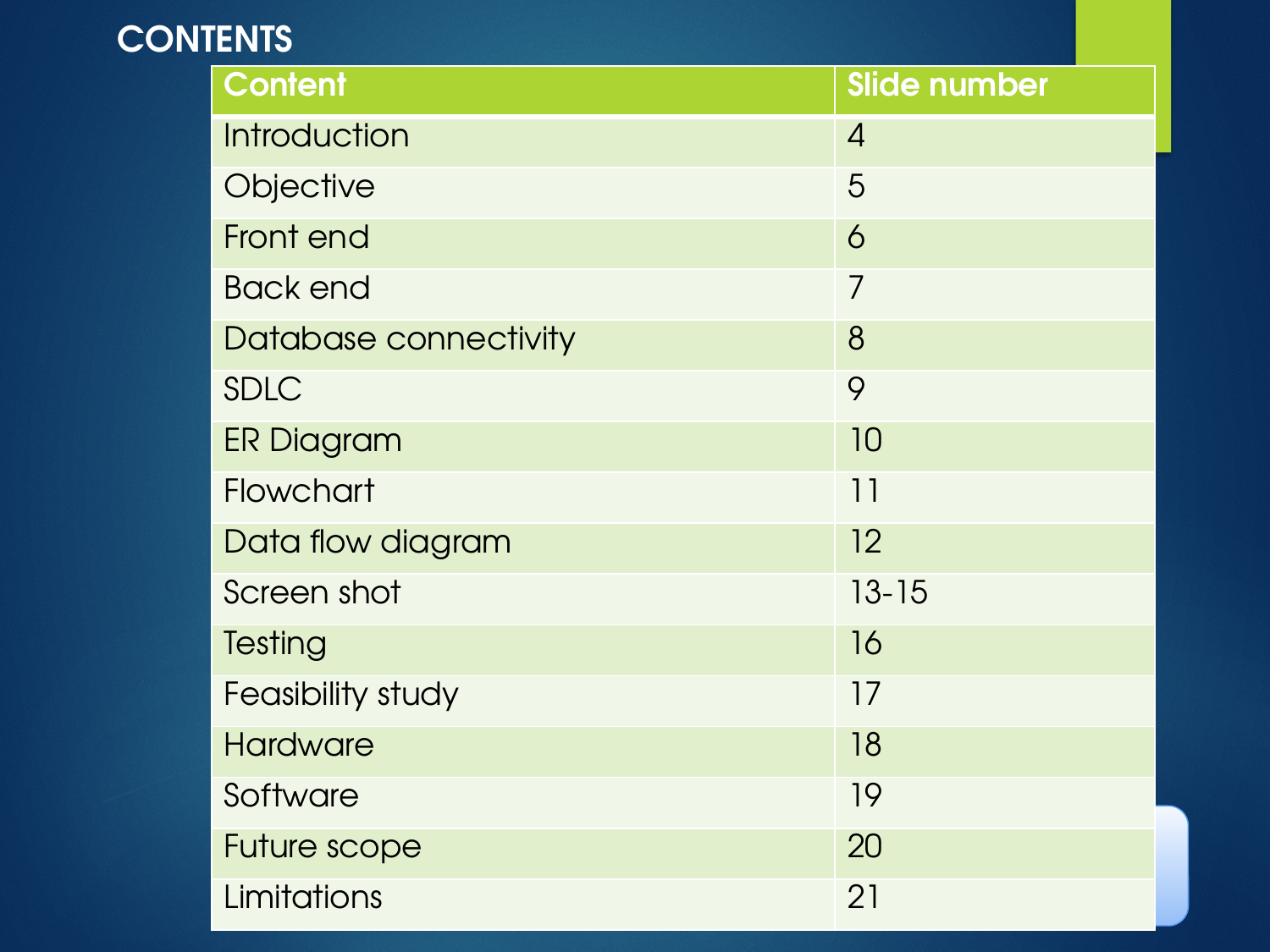

CONTENTS
| Content | Slide number |
| --- | --- |
| Introduction | 4 |
| Objective | 5 |
| Front end | 6 |
| Back end | 7 |
| Database connectivity | 8 |
| SDLC | 9 |
| ER Diagram | 10 |
| Flowchart | 11 |
| Data flow diagram | 12 |
| Screen shot | 13-15 |
| Testing | 16 |
| Feasibility study | 17 |
| Hardware | 18 |
| Software | 19 |
| Future scope | 20 |
| Limitations | 21 |

NRI INSTITUTE OF INFORMATION SCIENCE AND TECHNOLOGY ,BHOPAL